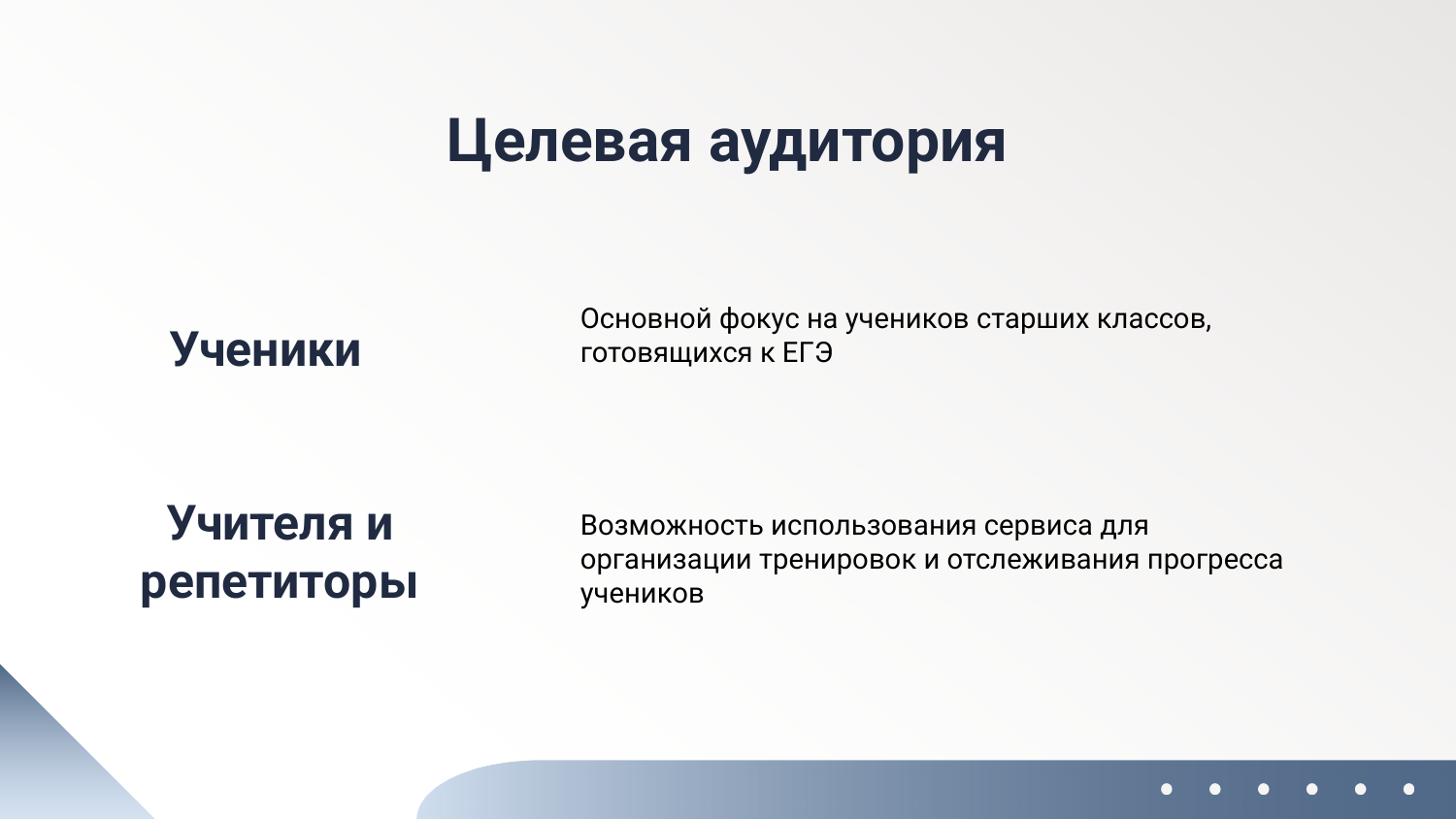

# Целевая аудитория
Основной фокус на учеников старших классов, готовящихся к ЕГЭ
Ученики
Учителя и репетиторы
Возможность использования сервиса для организации тренировок и отслеживания прогресса учеников